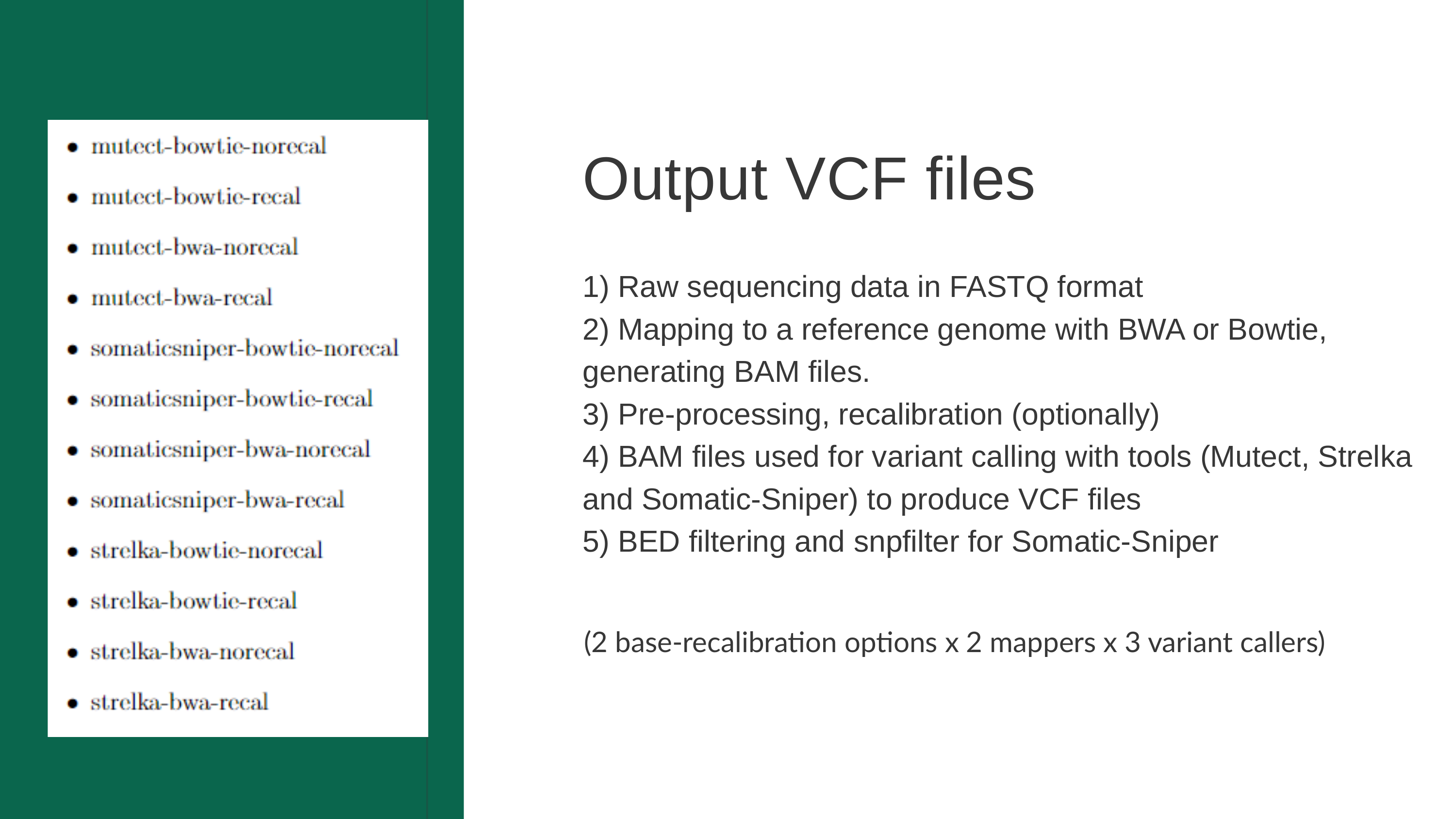

Output VCF files
1) Raw sequencing data in FASTQ format
2) Mapping to a reference genome with BWA or Bowtie, generating BAM files.
3) Pre-processing, recalibration (optionally)
4) BAM files used for variant calling with tools (Mutect, Strelka and Somatic-Sniper) to produce VCF files
5) BED filtering and snpfilter for Somatic-Sniper
(2 base-recalibration options x 2 mappers x 3 variant callers)